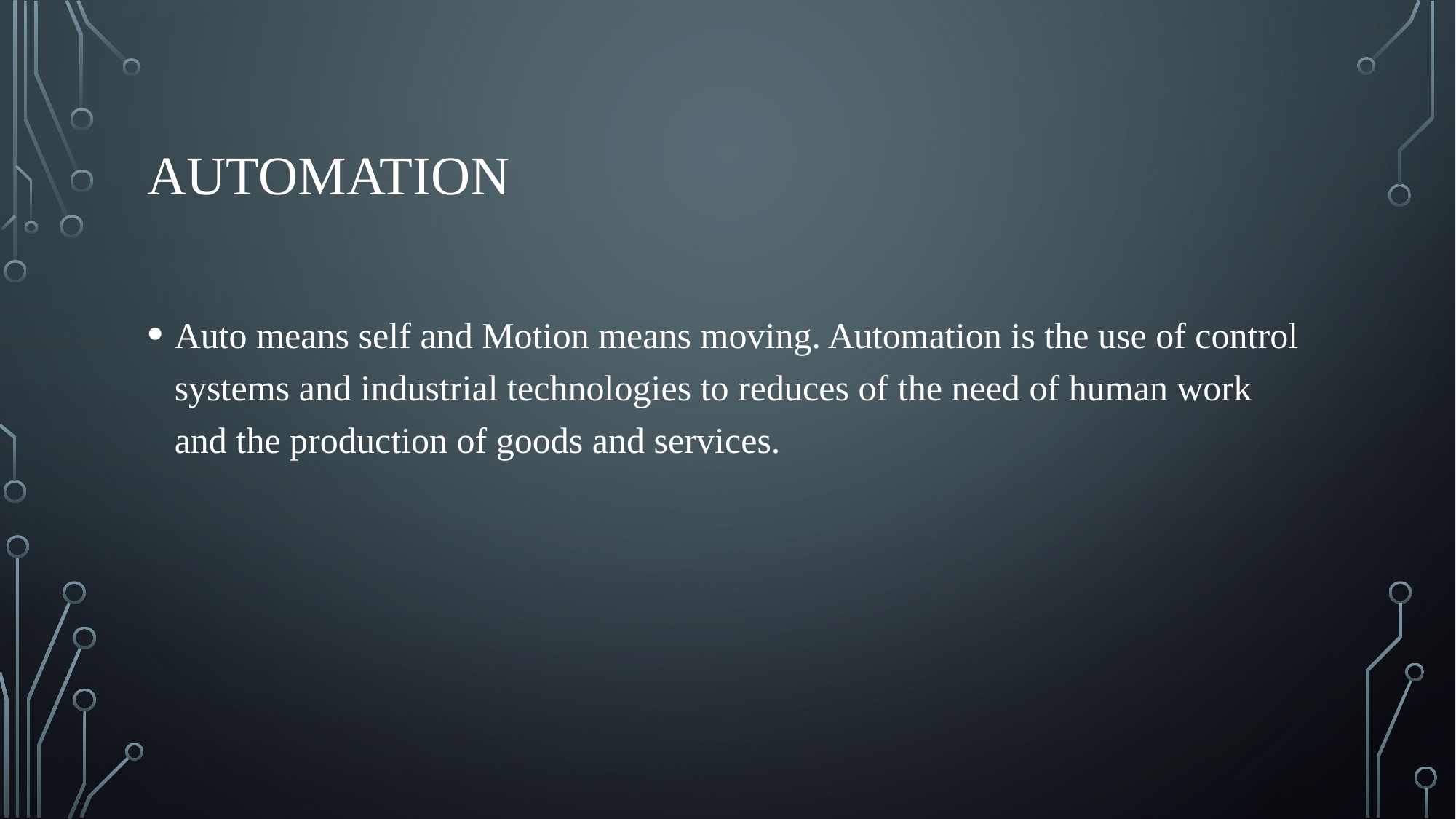

# AUTOMATION
Auto means self and Motion means moving. Automation is the use of control systems and industrial technologies to reduces of the need of human work and the production of goods and services.